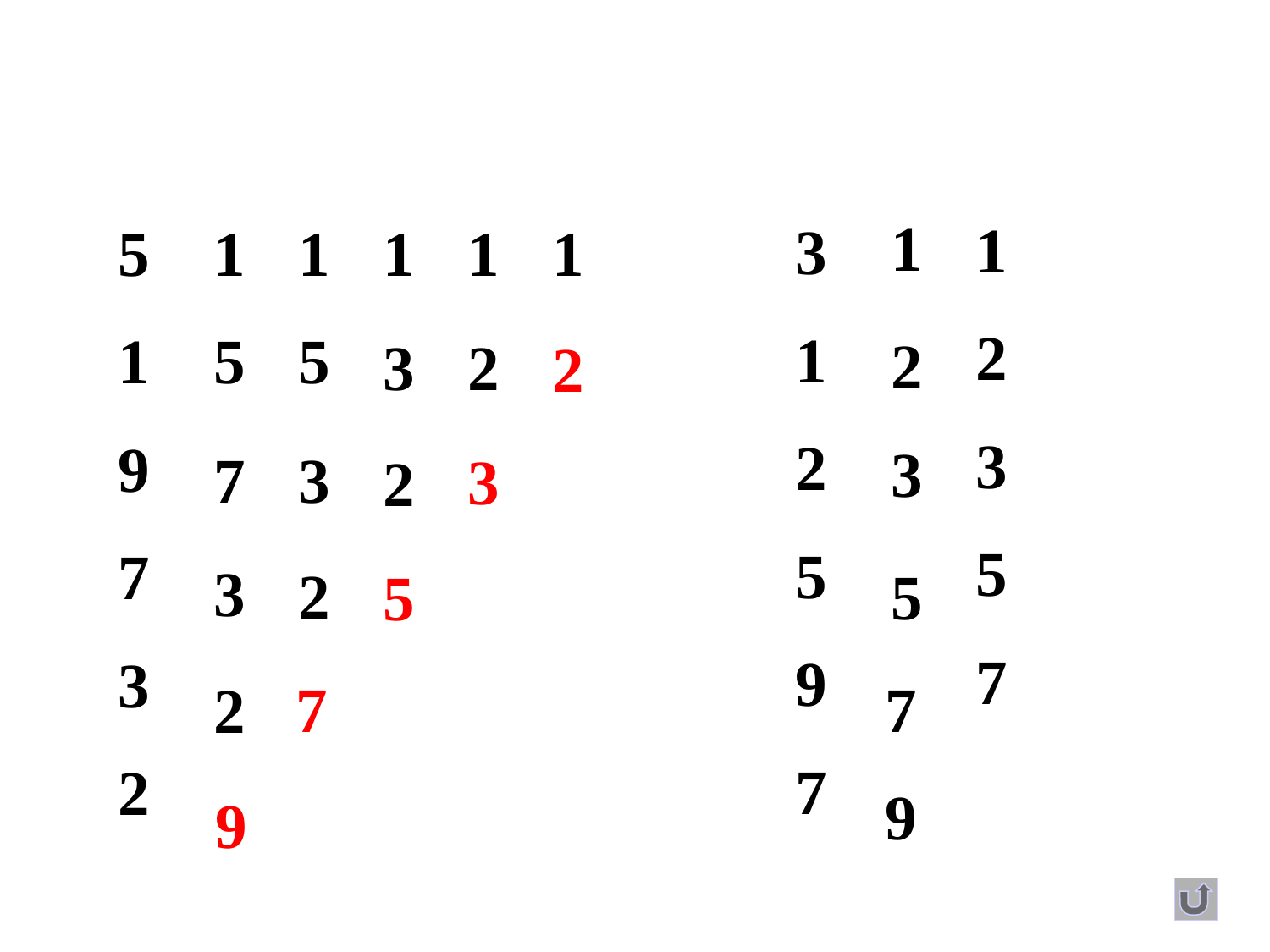

1
3
1
2
3
5
7
3
1
2
5
9
7
5
1
9
7
3
2
1
5
1
5
1
5
1
3
1
2
2
3
3
5
2
3
2
9
7
9
7
3
7
3
2
5
3
9
2
7
5
5
9
7
9
7
2
9
9